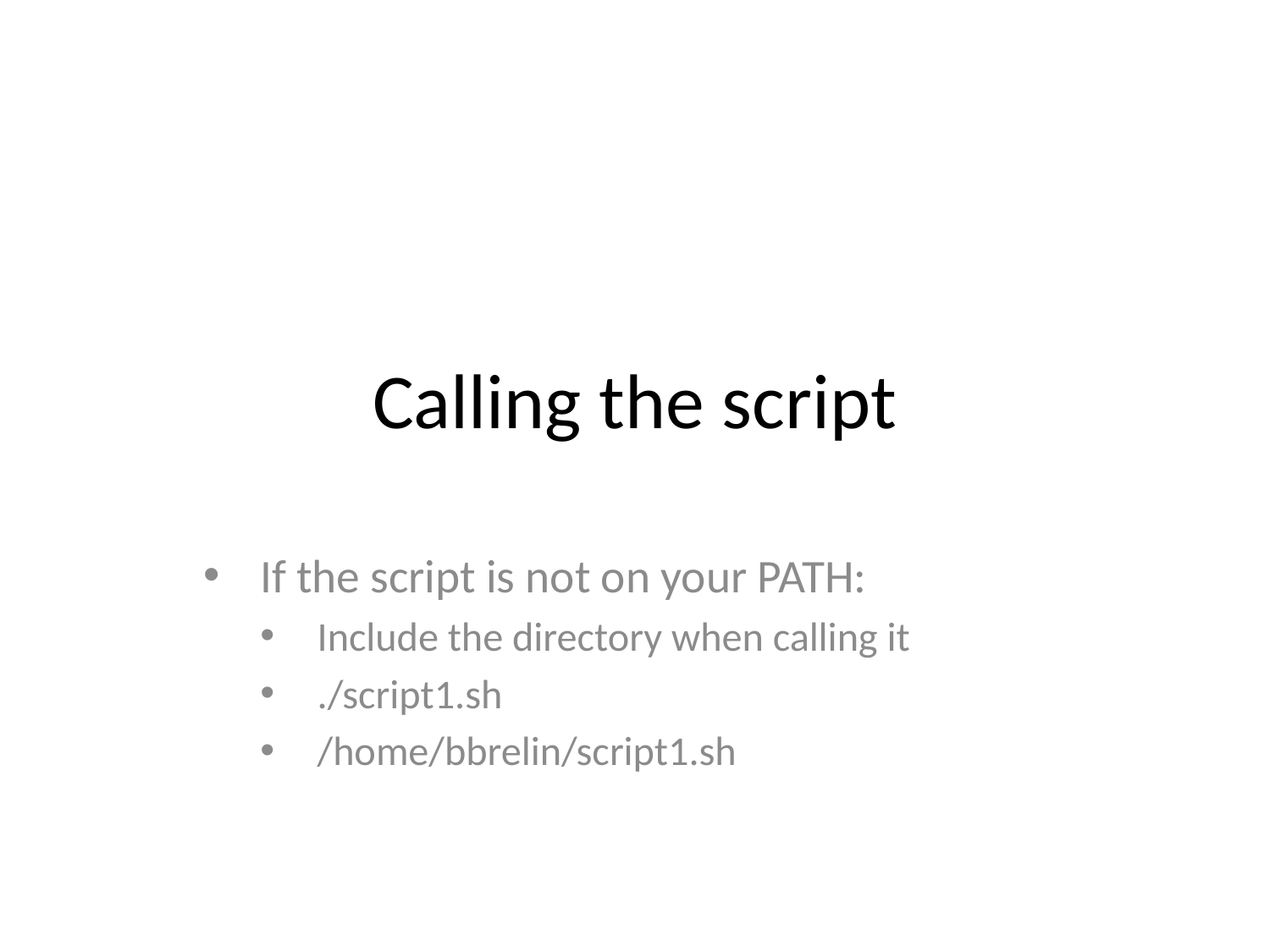

# Calling the script
If the script is not on your PATH:
Include the directory when calling it
./script1.sh
/home/bbrelin/script1.sh